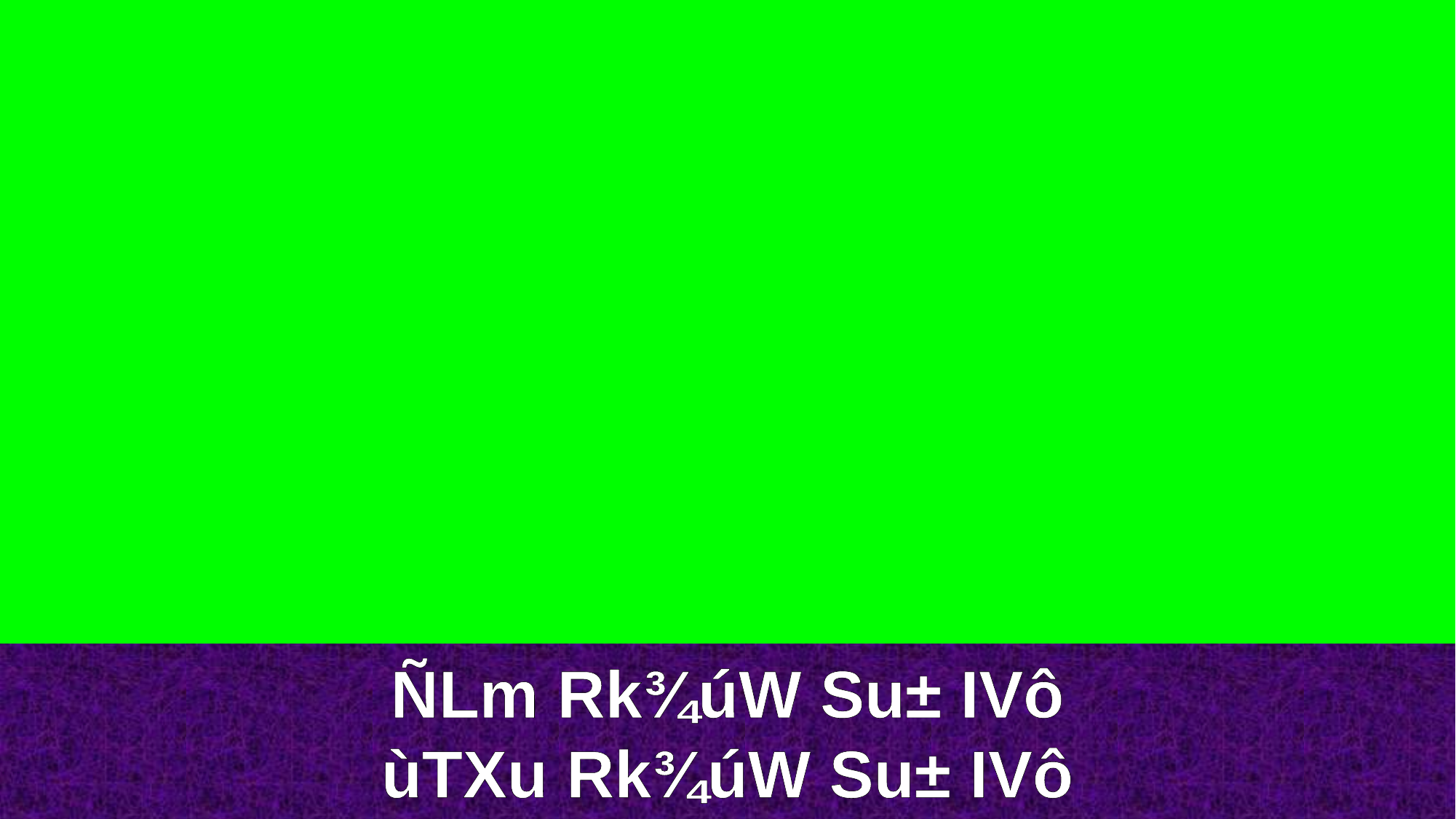

ÑLm Rk¾úW Su± IVô
ùTXu Rk¾úW Su± IVô